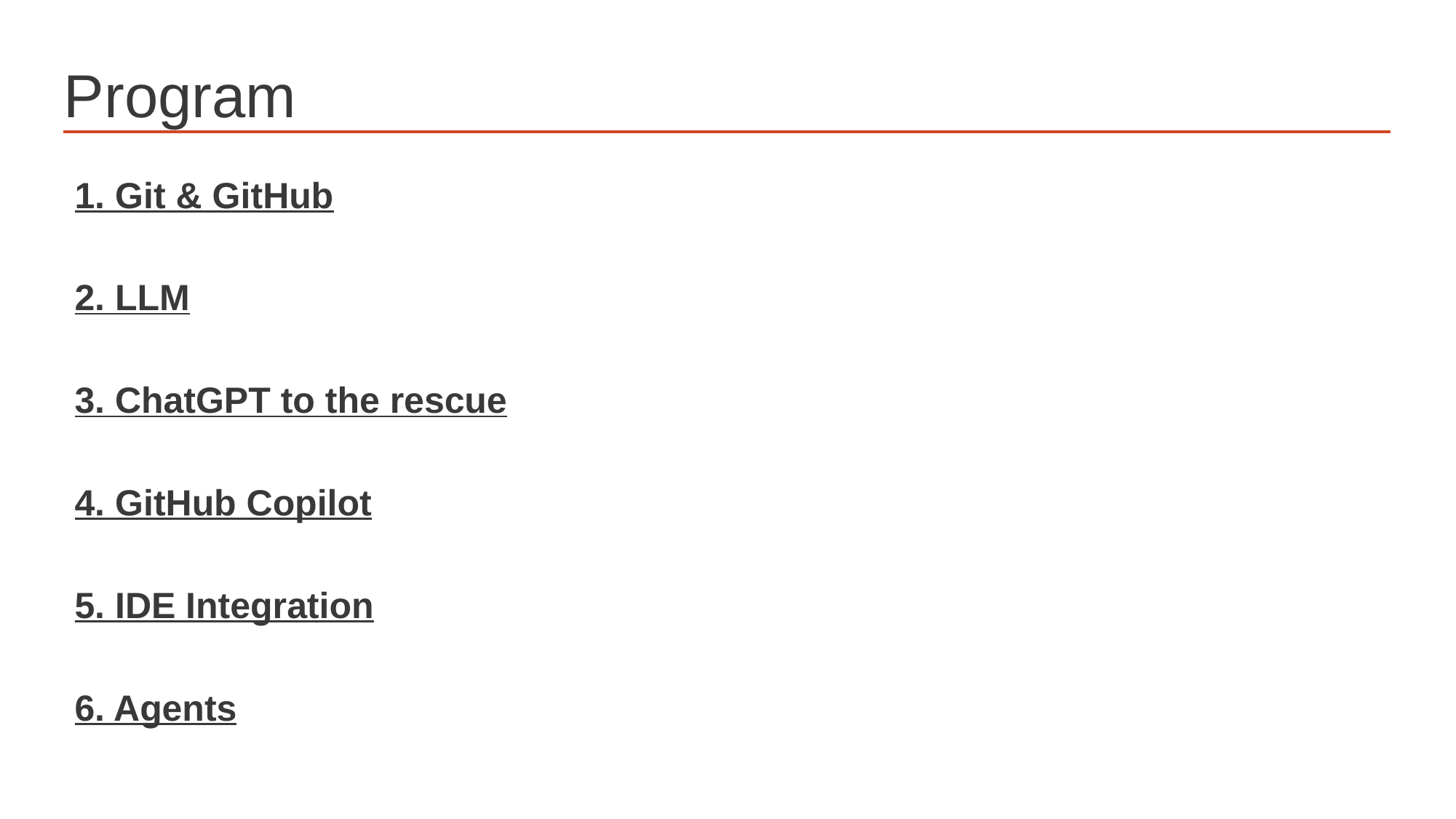

# Program
1. Git & GitHub

2. LLM

3. ChatGPT to the rescue

4. GitHub Copilot

5. IDE Integration

6. Agents